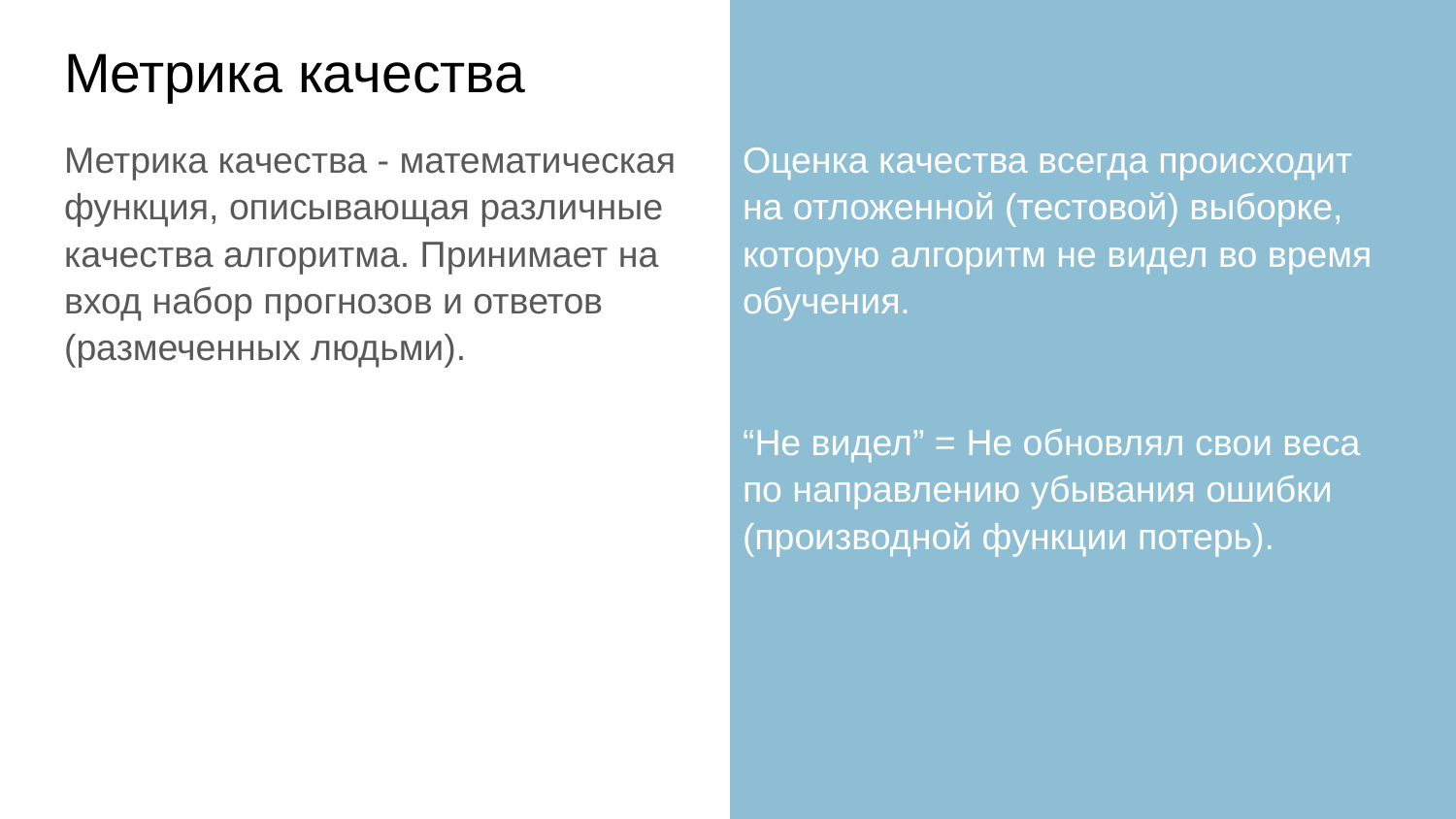

# Метрика качества
Метрика качества - математическая функция, описывающая различные качества алгоритма. Принимает на вход набор прогнозов и ответов (размеченных людьми).
Оценка качества всегда происходит на отложенной (тестовой) выборке, которую алгоритм не видел во время обучения.

“Не видел” = Не обновлял свои веса по направлению убывания ошибки (производной функции потерь).